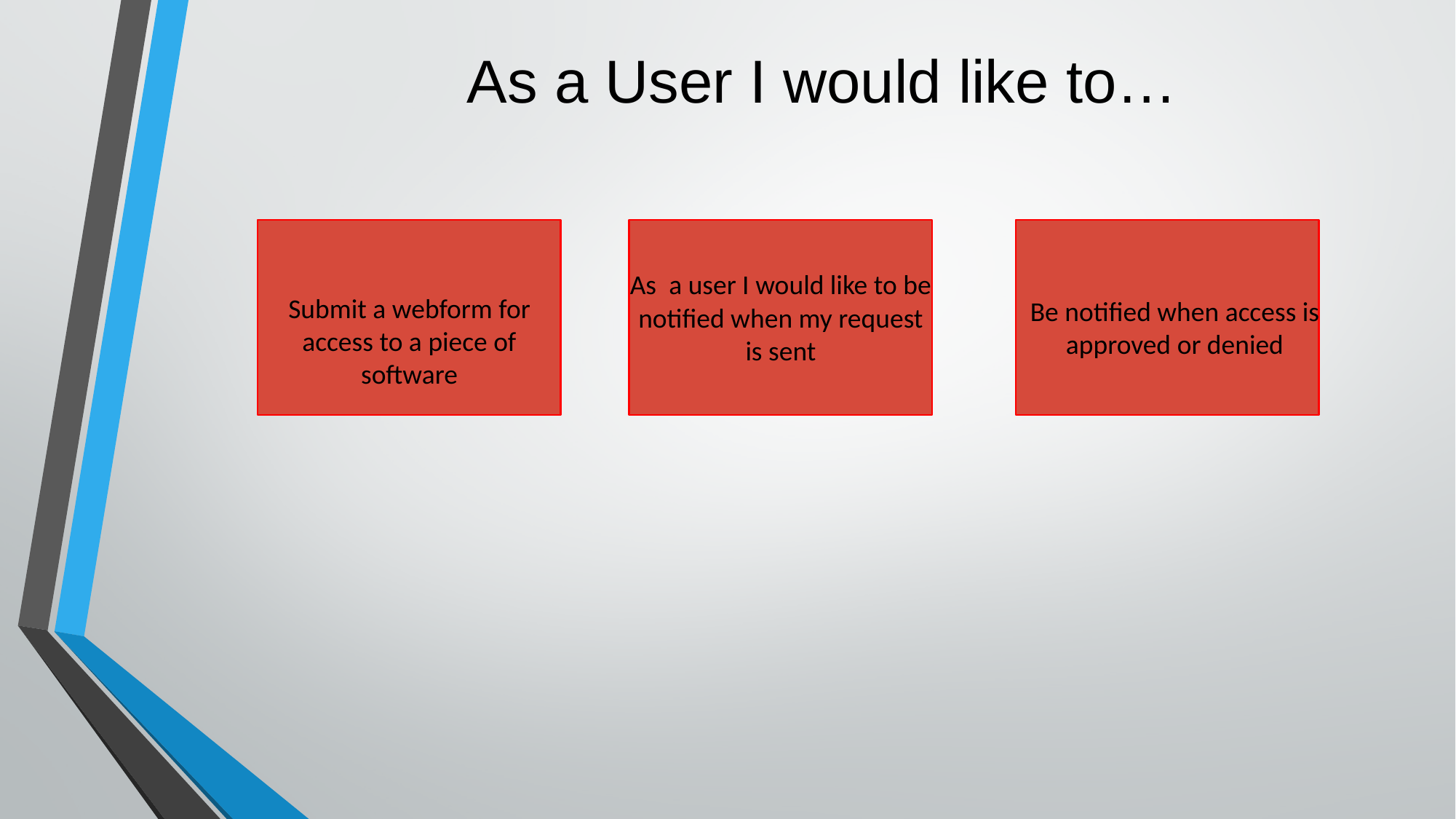

# As a User I would like to…

As  a user I would like to be notified when my request is sent
Submit a webform for access to a piece of software
Be notified when access is approved or denied